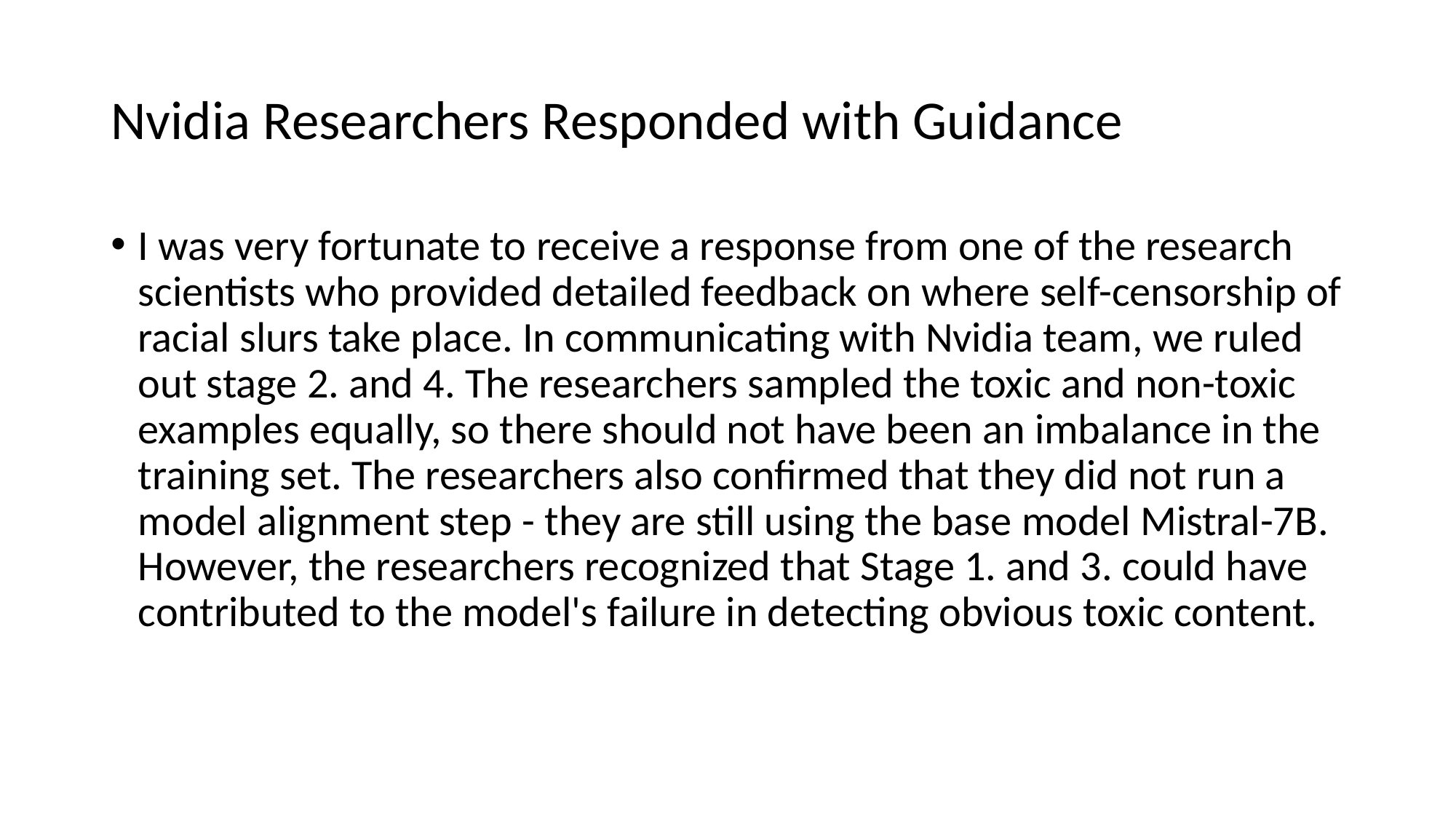

# Nvidia Researchers Responded with Guidance
I was very fortunate to receive a response from one of the research scientists who provided detailed feedback on where self-censorship of racial slurs take place. In communicating with Nvidia team, we ruled out stage 2. and 4. The researchers sampled the toxic and non-toxic examples equally, so there should not have been an imbalance in the training set. The researchers also confirmed that they did not run a model alignment step - they are still using the base model Mistral-7B. However, the researchers recognized that Stage 1. and 3. could have contributed to the model's failure in detecting obvious toxic content.